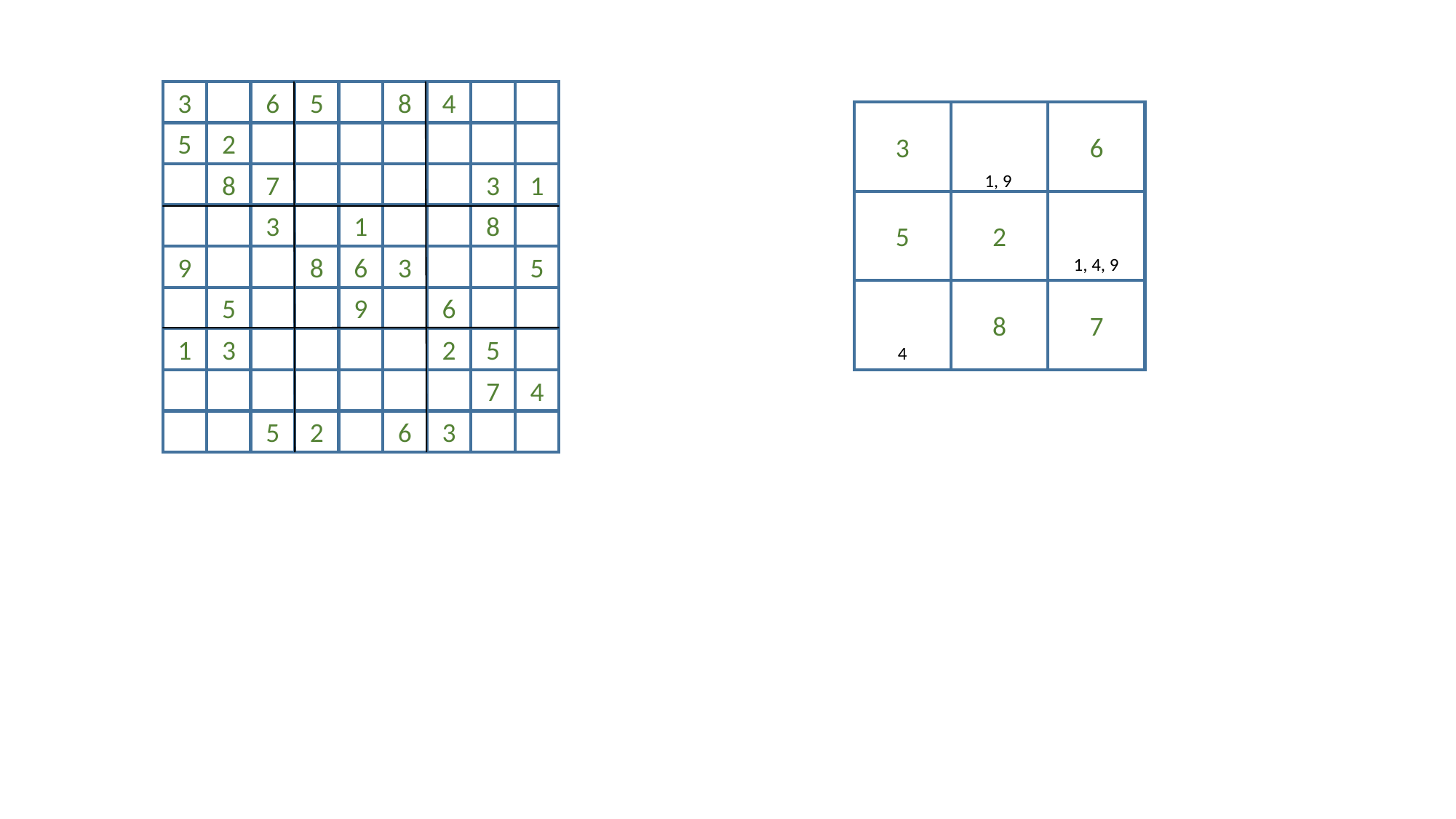

3

6
5

8
4

3

6
5
2

8
7
1, 9
1, 4, 9
4
5
2

8
7

3
1

3

1

8

9

8
6
3

5

5

9

6

1
3

2
5

7
4

5
2

6
3